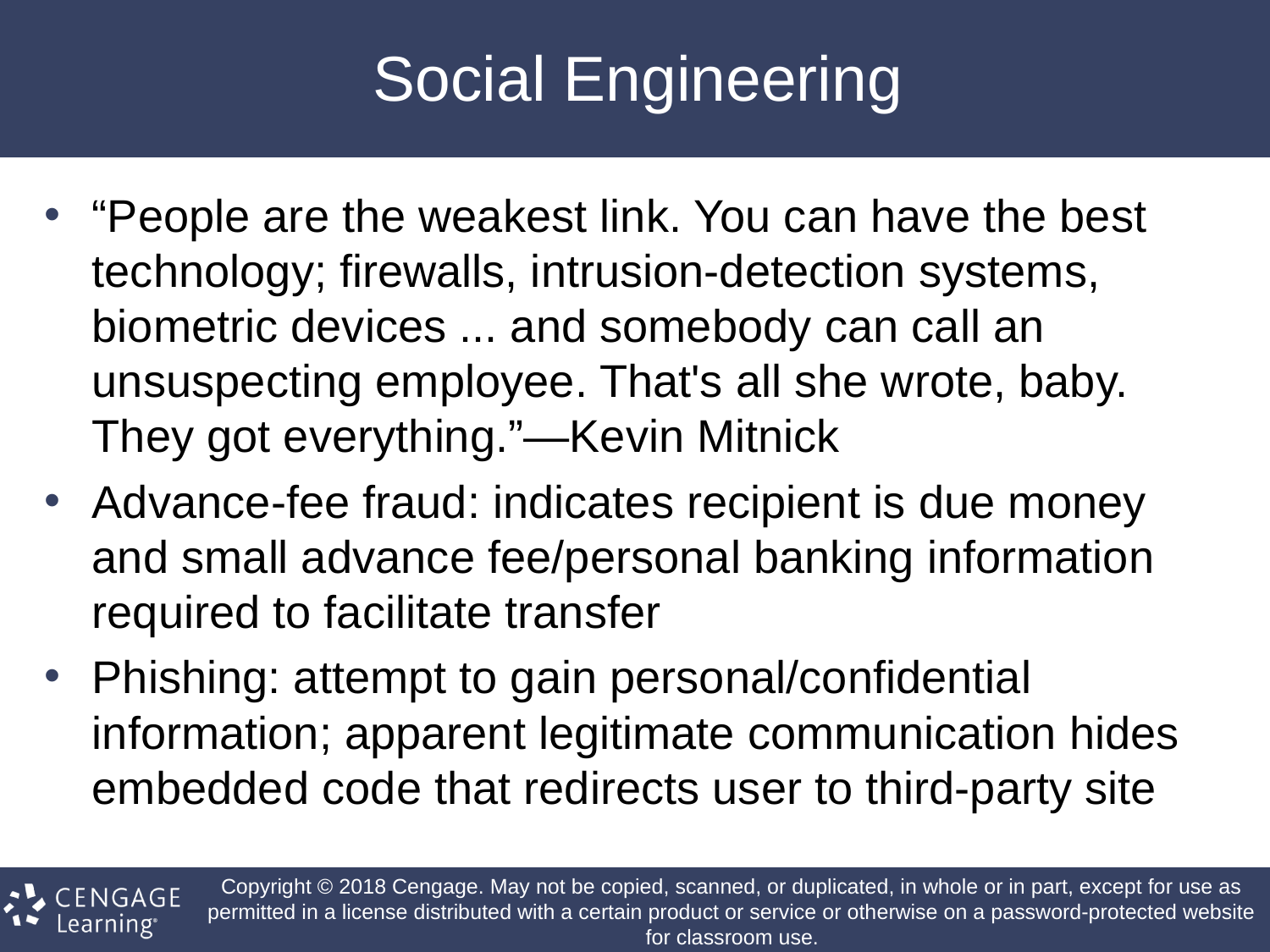

# Social Engineering‏
“People are the weakest link. You can have the best technology; firewalls, intrusion-detection systems, biometric devices ... and somebody can call an unsuspecting employee. That's all she wrote, baby. They got everything.”—Kevin Mitnick
Advance-fee fraud: indicates recipient is due money and small advance fee/personal banking information required to facilitate transfer
Phishing: attempt to gain personal/confidential information; apparent legitimate communication hides embedded code that redirects user to third-party site